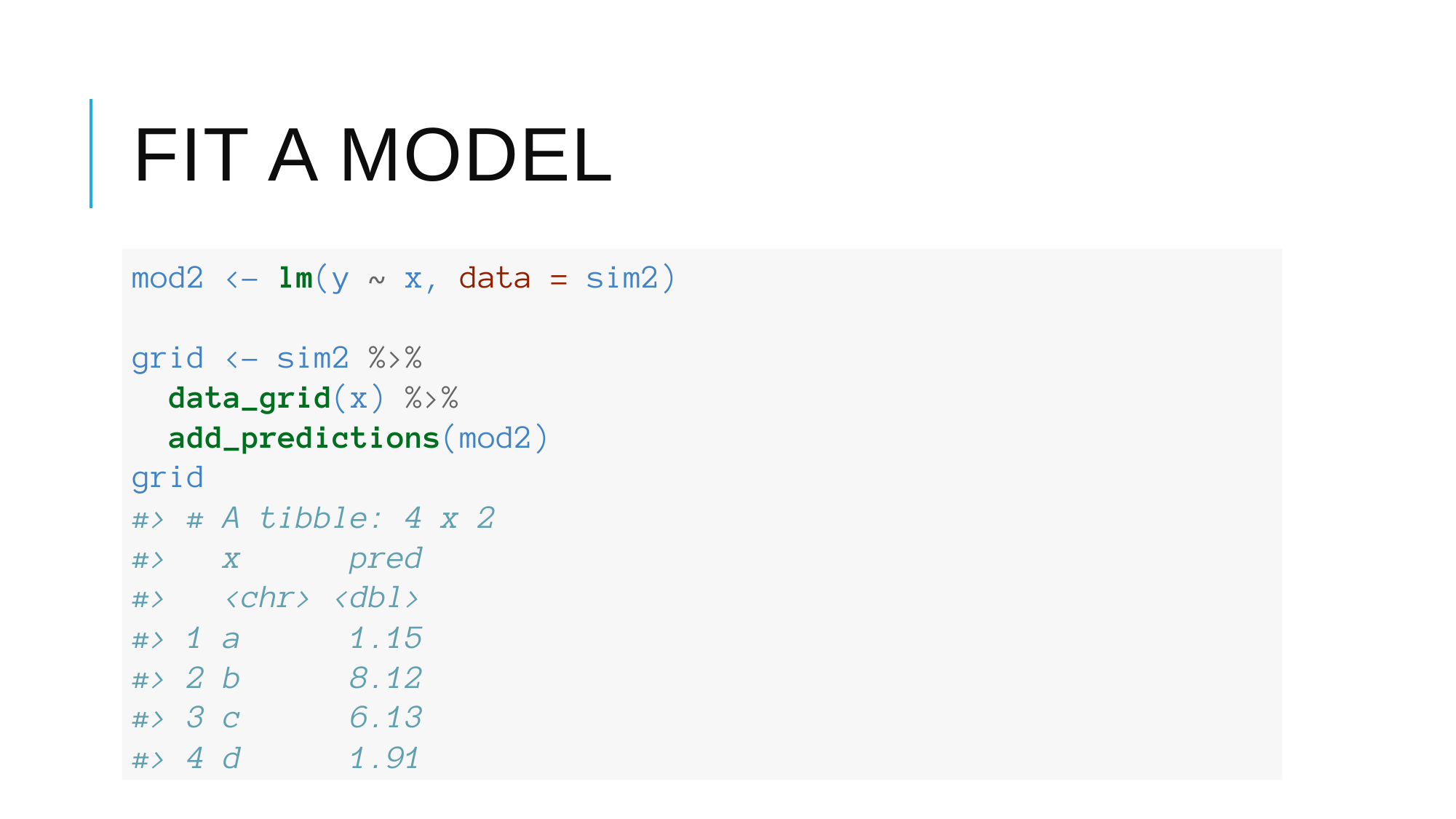

# Fit a model
mod2 <- lm(y ~ x, data = sim2)

grid <- sim2 %>%
  data_grid(x) %>%
  add_predictions(mod2)
grid
#> # A tibble: 4 x 2
#>   x      pred
#>   <chr> <dbl>
#> 1 a      1.15
#> 2 b      8.12
#> 3 c      6.13
#> 4 d      1.91